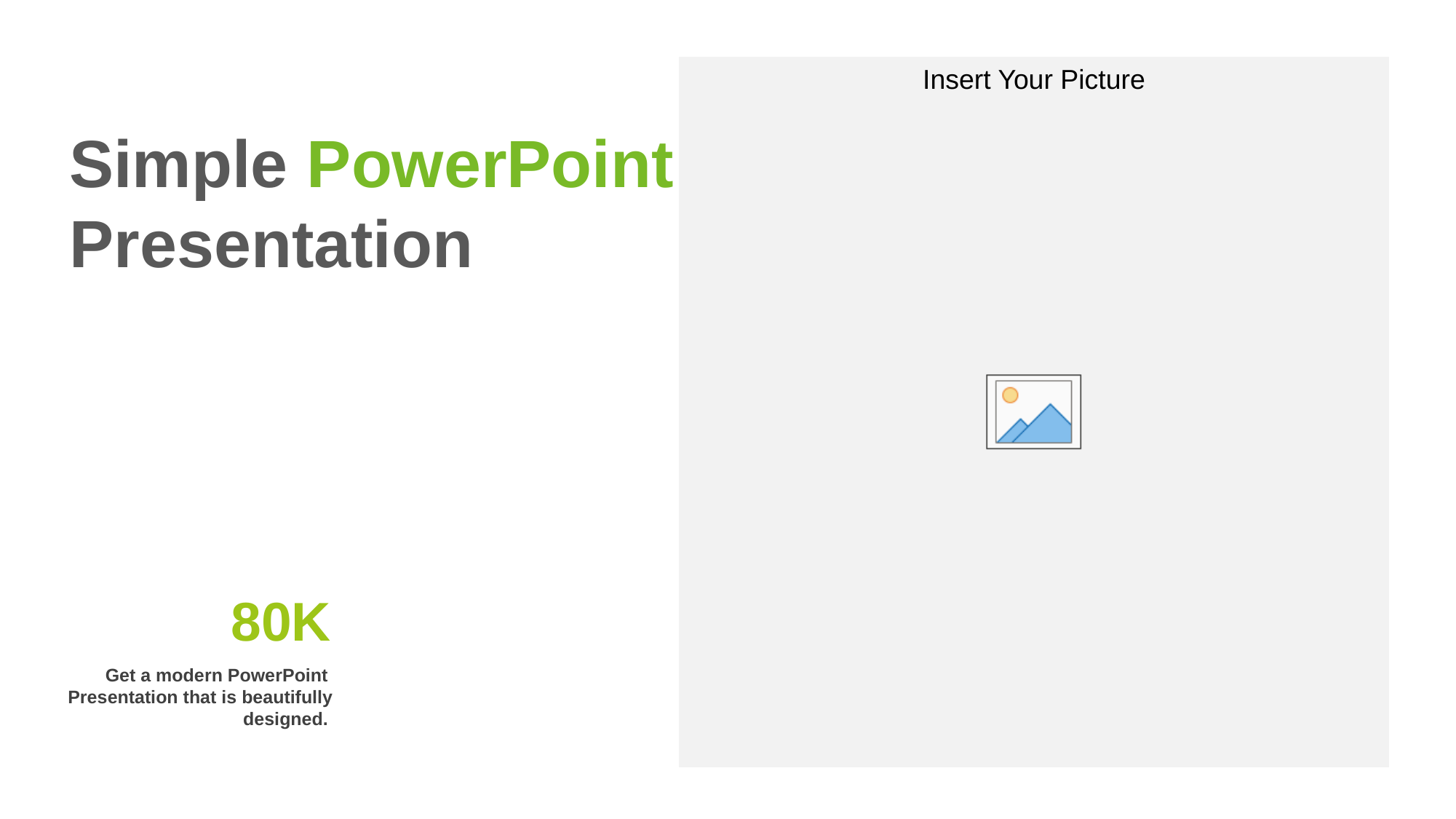

Simple PowerPoint Presentation
We Create
Professional Presentation
80K
Get a modern PowerPoint  Presentation that is beautifully designed.